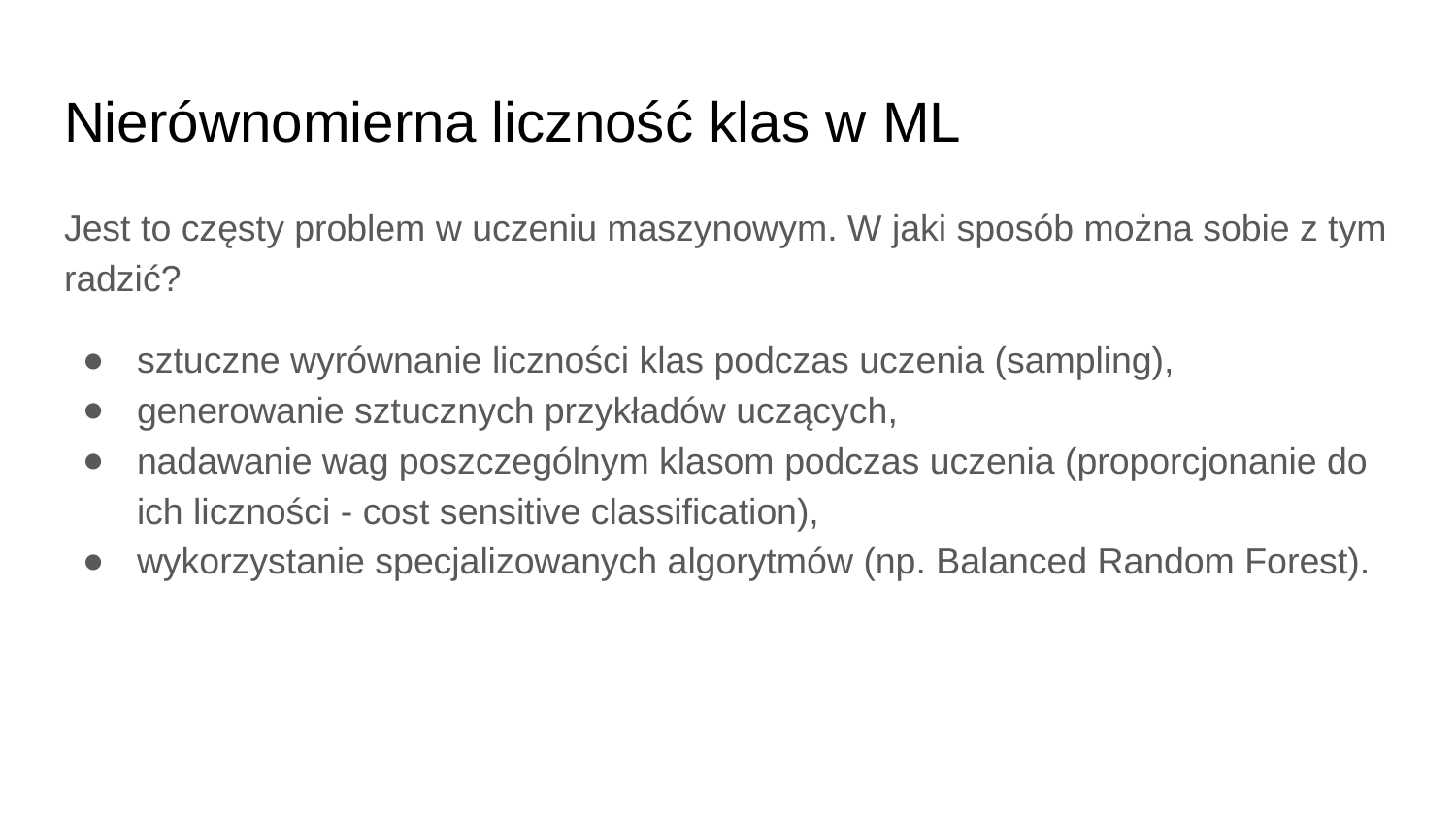

# Nierównomierna liczność klas w ML
Jest to częsty problem w uczeniu maszynowym. W jaki sposób można sobie z tym radzić?
sztuczne wyrównanie liczności klas podczas uczenia (sampling),
generowanie sztucznych przykładów uczących,
nadawanie wag poszczególnym klasom podczas uczenia (proporcjonanie do ich liczności - cost sensitive classification),
wykorzystanie specjalizowanych algorytmów (np. Balanced Random Forest).